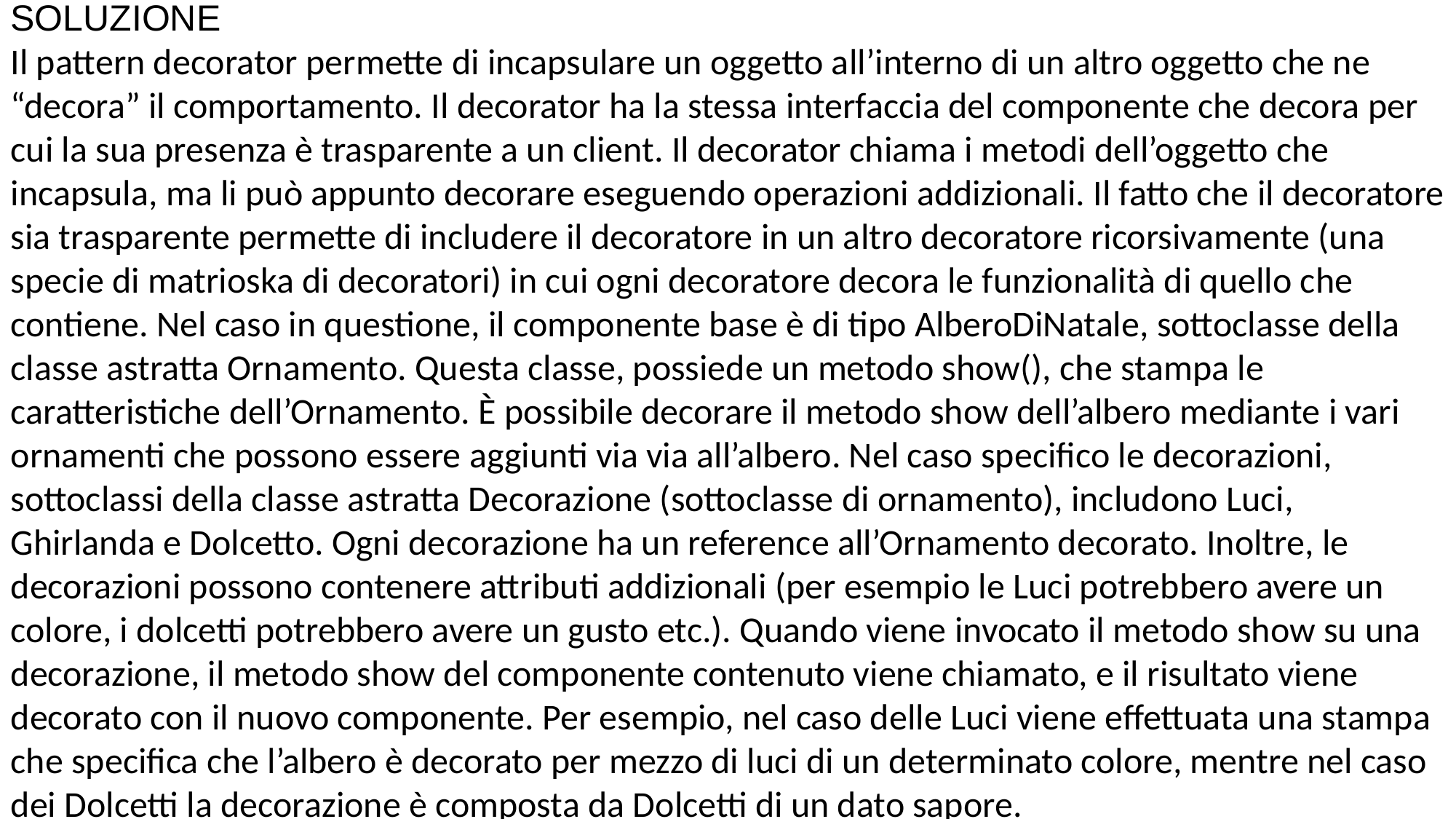

SOLUZIONE
Il pattern decorator permette di incapsulare un oggetto all’interno di un altro oggetto che ne “decora” il comportamento. Il decorator ha la stessa interfaccia del componente che decora per cui la sua presenza è trasparente a un client. Il decorator chiama i metodi dell’oggetto che incapsula, ma li può appunto decorare eseguendo operazioni addizionali. Il fatto che il decoratore sia trasparente permette di includere il decoratore in un altro decoratore ricorsivamente (una specie di matrioska di decoratori) in cui ogni decoratore decora le funzionalità di quello che contiene. Nel caso in questione, il componente base è di tipo AlberoDiNatale, sottoclasse della classe astratta Ornamento. Questa classe, possiede un metodo show(), che stampa le caratteristiche dell’Ornamento. È possibile decorare il metodo show dell’albero mediante i vari ornamenti che possono essere aggiunti via via all’albero. Nel caso specifico le decorazioni, sottoclassi della classe astratta Decorazione (sottoclasse di ornamento), includono Luci, Ghirlanda e Dolcetto. Ogni decorazione ha un reference all’Ornamento decorato. Inoltre, le decorazioni possono contenere attributi addizionali (per esempio le Luci potrebbero avere un colore, i dolcetti potrebbero avere un gusto etc.). Quando viene invocato il metodo show su una decorazione, il metodo show del componente contenuto viene chiamato, e il risultato viene decorato con il nuovo componente. Per esempio, nel caso delle Luci viene effettuata una stampa che specifica che l’albero è decorato per mezzo di luci di un determinato colore, mentre nel caso dei Dolcetti la decorazione è composta da Dolcetti di un dato sapore.